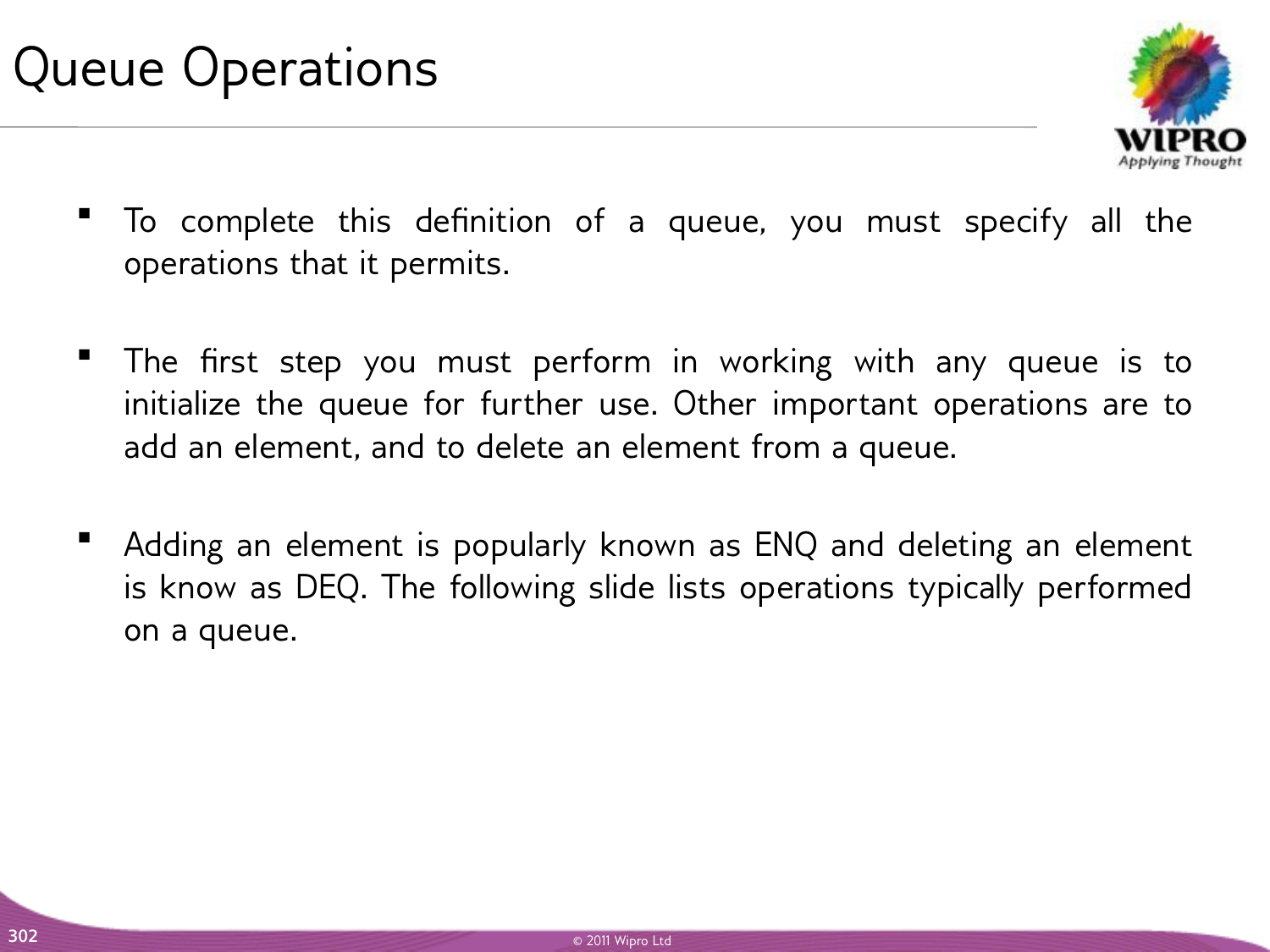

Queue Operations
To complete this definition of a queue, you must specify all the operations that it permits.

The first step you must perform in working with any queue is to initialize the queue for further use. Other important operations are to add an element, and to delete an element from a queue.

Adding an element is popularly known as ENQ and deleting an element is know as DEQ. The following slide lists operations typically performed on a queue.